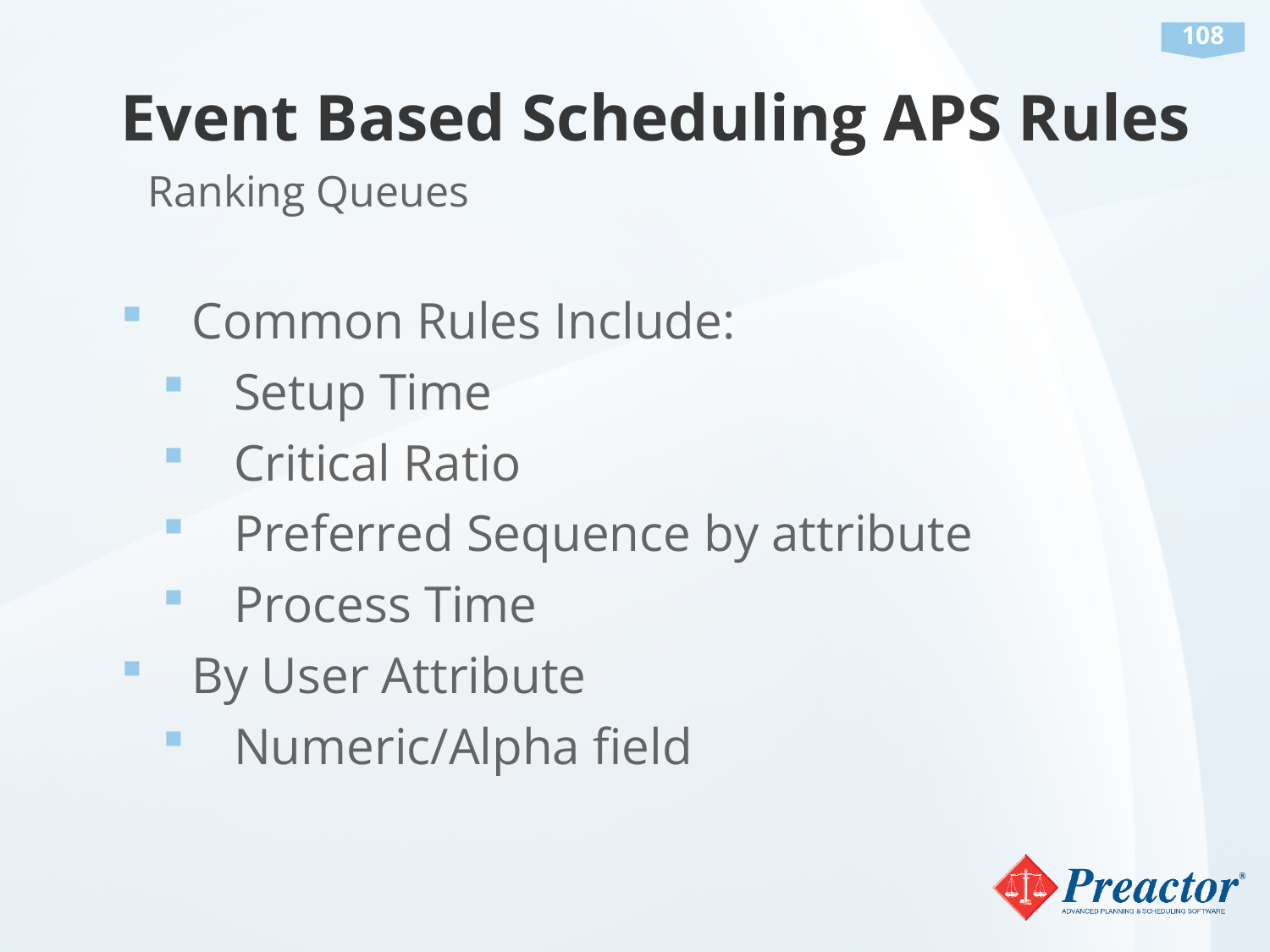

# Event Based Scheduling APS Rules
Ranking Queues
Common Rules Include:
Setup Time
Critical Ratio
Preferred Sequence by attribute
Process Time
By User Attribute
Numeric/Alpha field